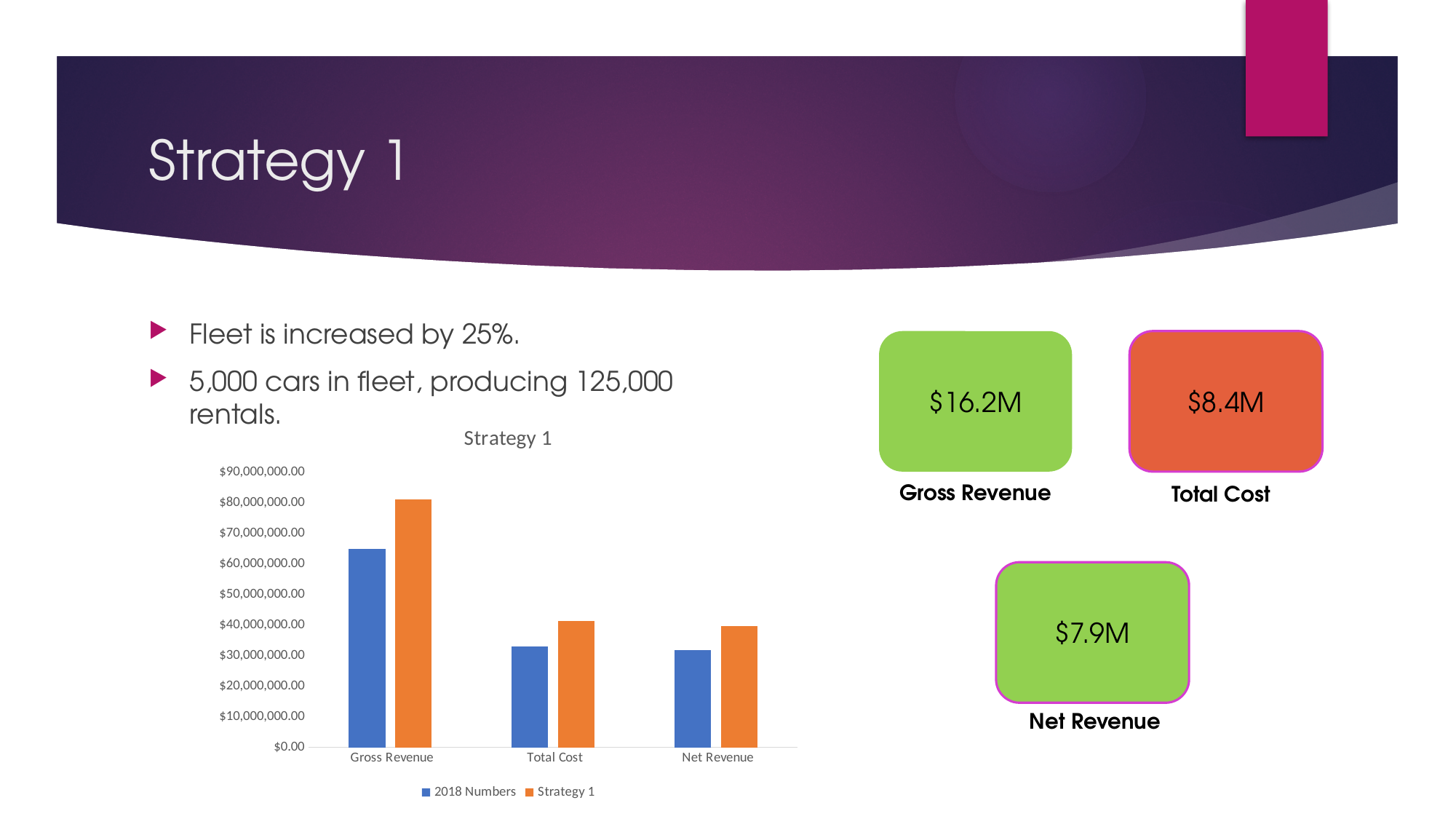

# Strategy 1
Fleet is increased by 25%.
5,000 cars in fleet, producing 125,000 rentals.

$16.2M
$8.4M

### Chart: Strategy 1

| Category |  |  |
|---|---|---|
|  Gross Revenue | 64869410.27269385 | 81086762.84086731 |
|  Total Cost | 33076688.639999952 | 41345860.79999994 |
|  Net Revenue | 31792721.632693898 | 39740902.04086737 |
Gross Revenue
Total Cost
$7.9M
Net Revenue